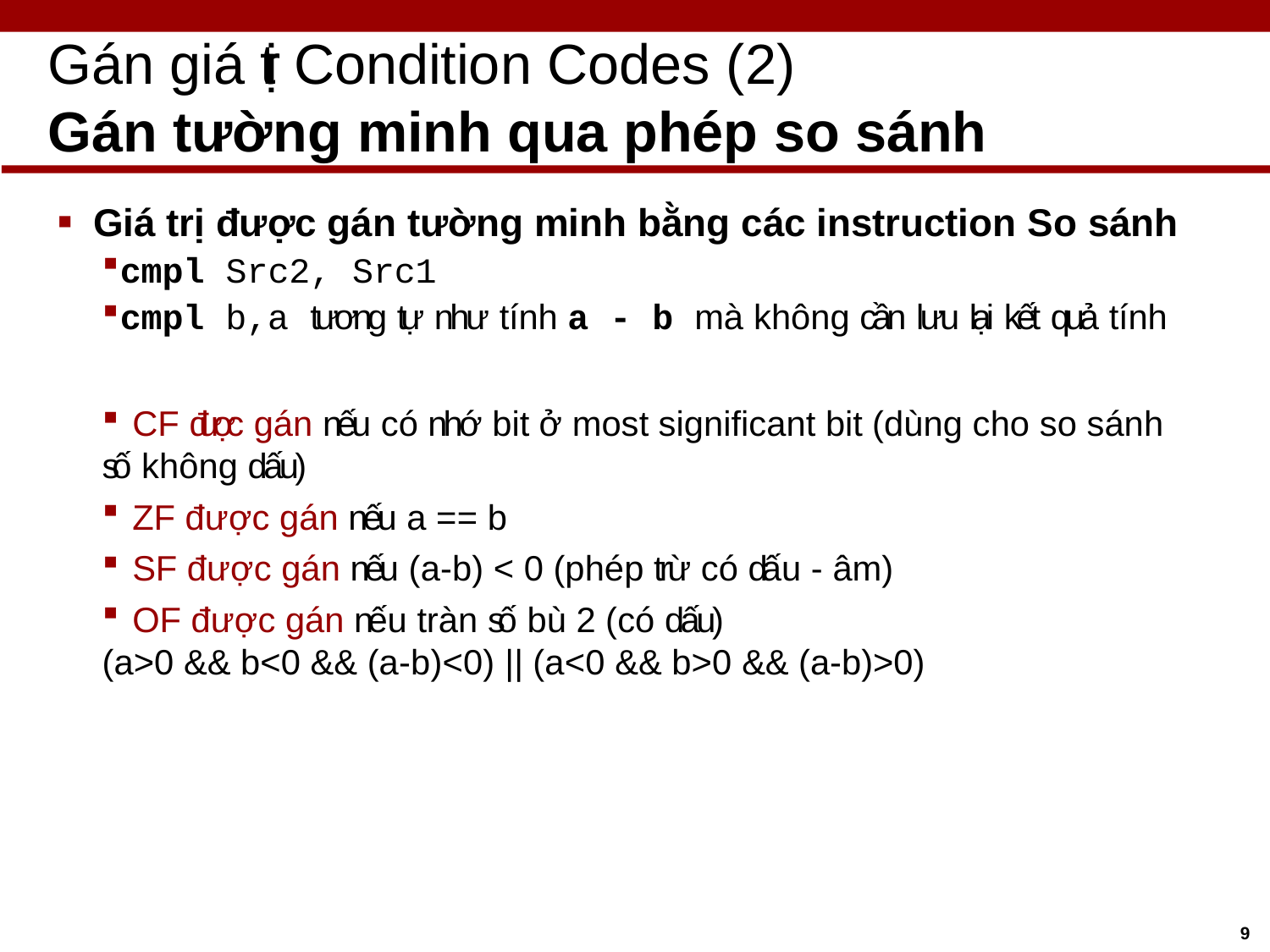

# Gán giá trị Condition Codes (2)
Gán tường minh qua phép so sánh

Giá trị được gán tường minh bằng các instruction So sánh
cmpl Src2, Src1
cmpl b,a tương tự như tính a - b mà không cần lưu lại kết quả tính

CF được gán nếu có nhớ bit ở most significant bit (dùng cho so sánh
số không dấu)
ZF được gán nếu a == b
SF được gán nếu (a-b) < 0 (phép trừ có dấu - âm)
OF được gán nếu tràn số bù 2 (có dấu)
(a>0 && b<0 && (a-b)<0) || (a<0 && b>0 && (a-b)>0)
9